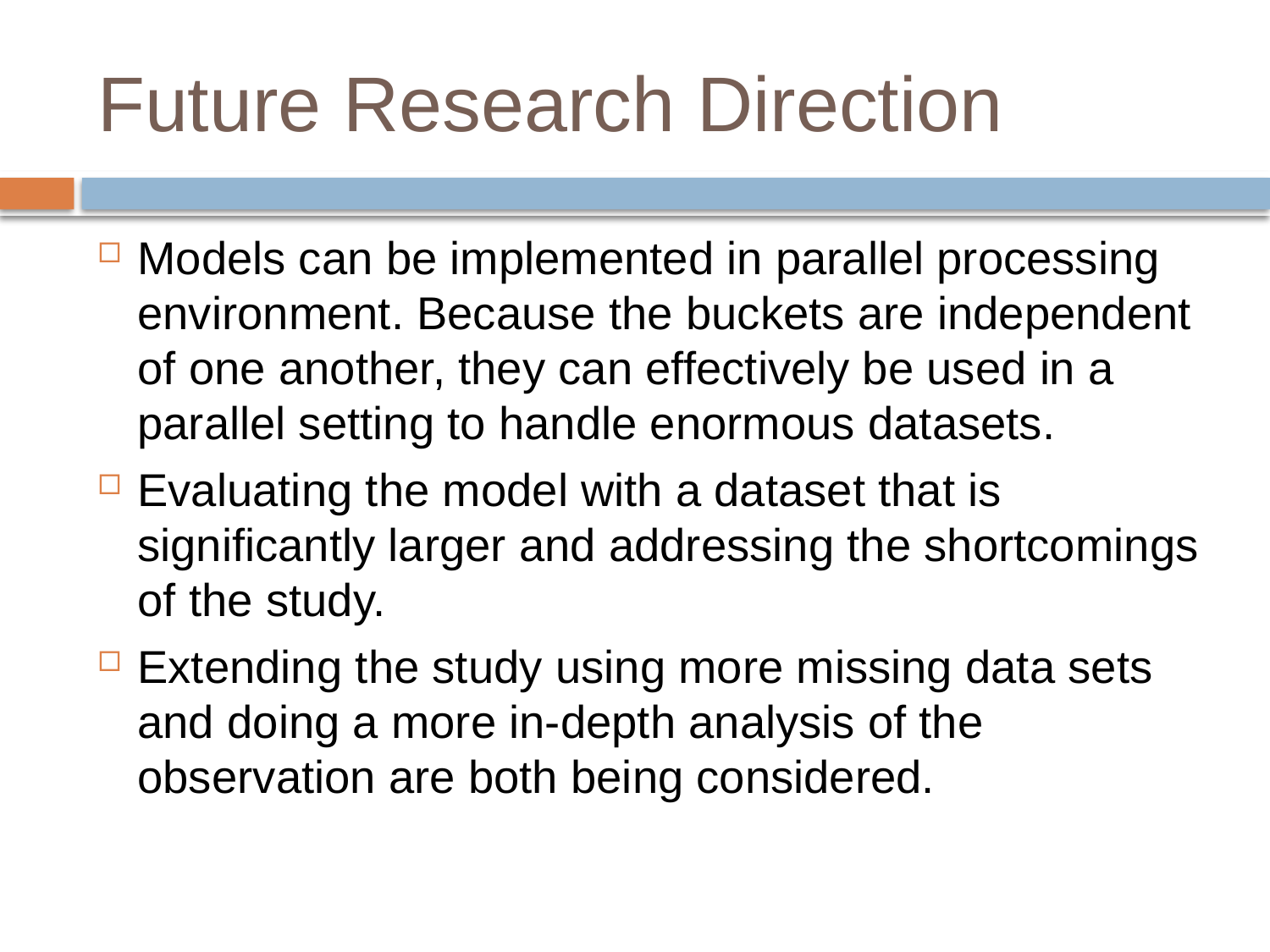

# Future Research Direction
Models can be implemented in parallel processing environment. Because the buckets are independent of one another, they can effectively be used in a parallel setting to handle enormous datasets.
Evaluating the model with a dataset that is significantly larger and addressing the shortcomings of the study.
Extending the study using more missing data sets and doing a more in-depth analysis of the observation are both being considered.